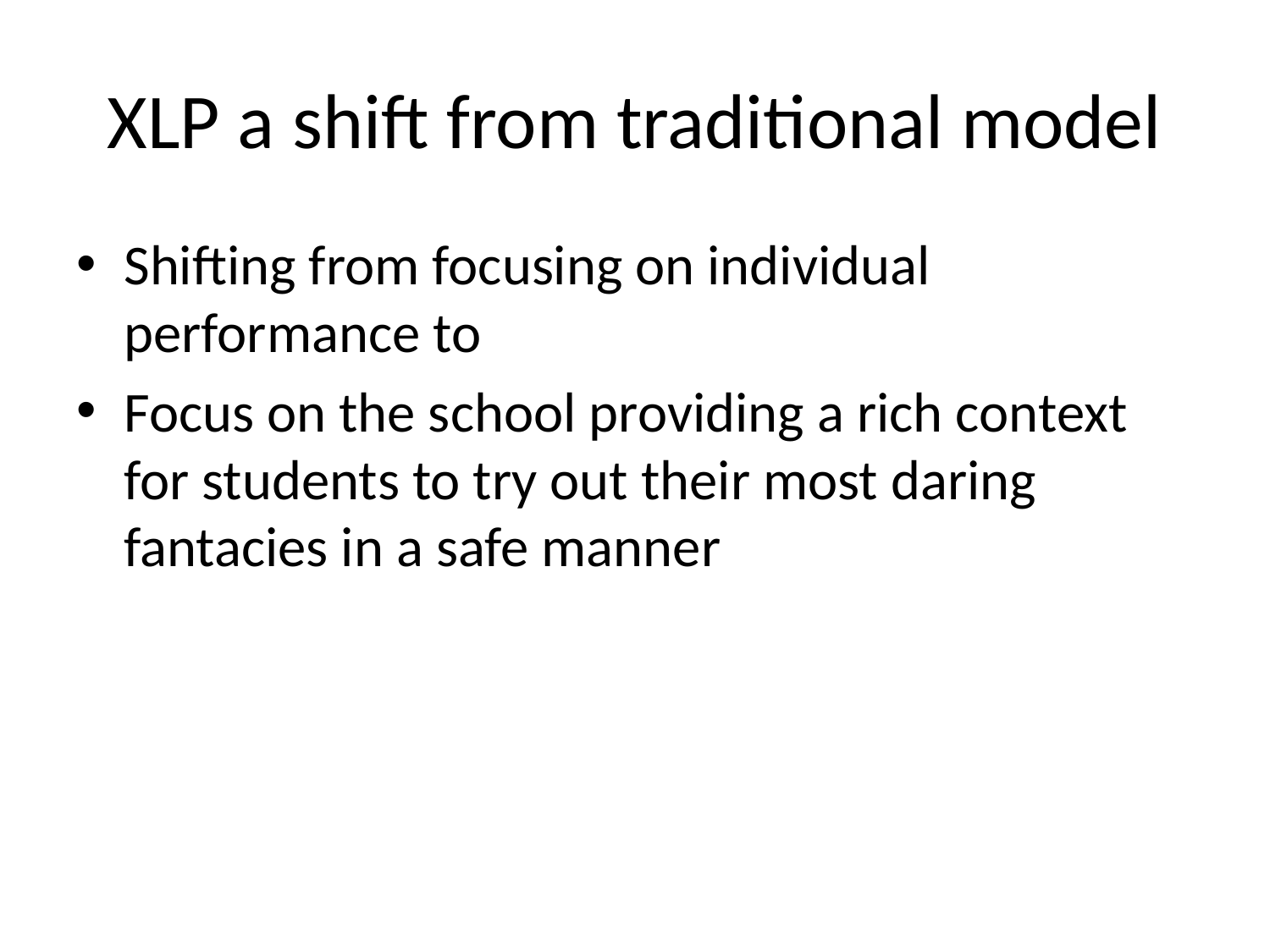

# XLP a shift from traditional model
Shifting from focusing on individual performance to
Focus on the school providing a rich context for students to try out their most daring fantacies in a safe manner